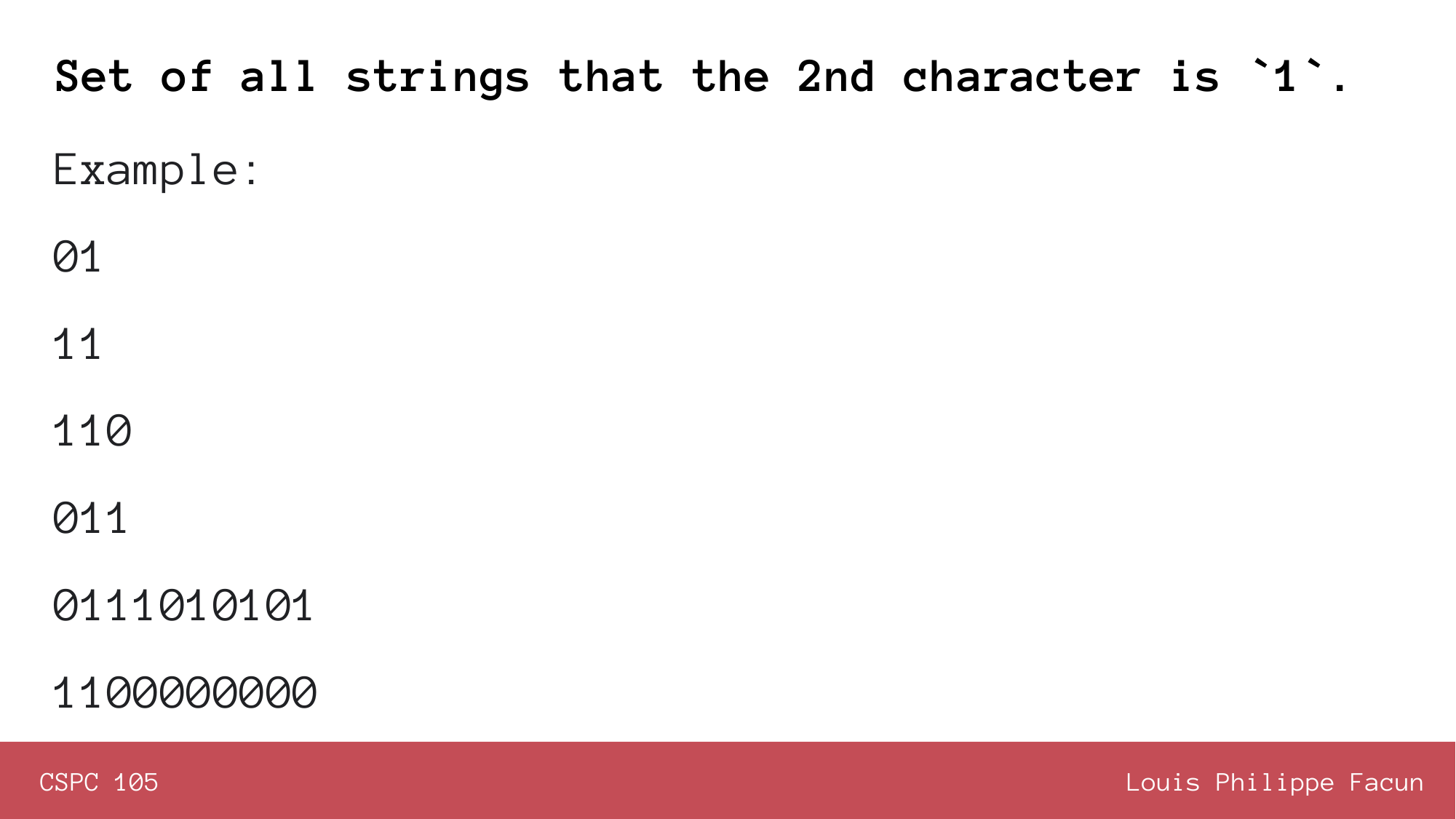

# Set of all strings that the 2nd character is `1`.
Example:
01
11
110
011
0111010101
1100000000

CSPC 105
Louis Philippe Facun